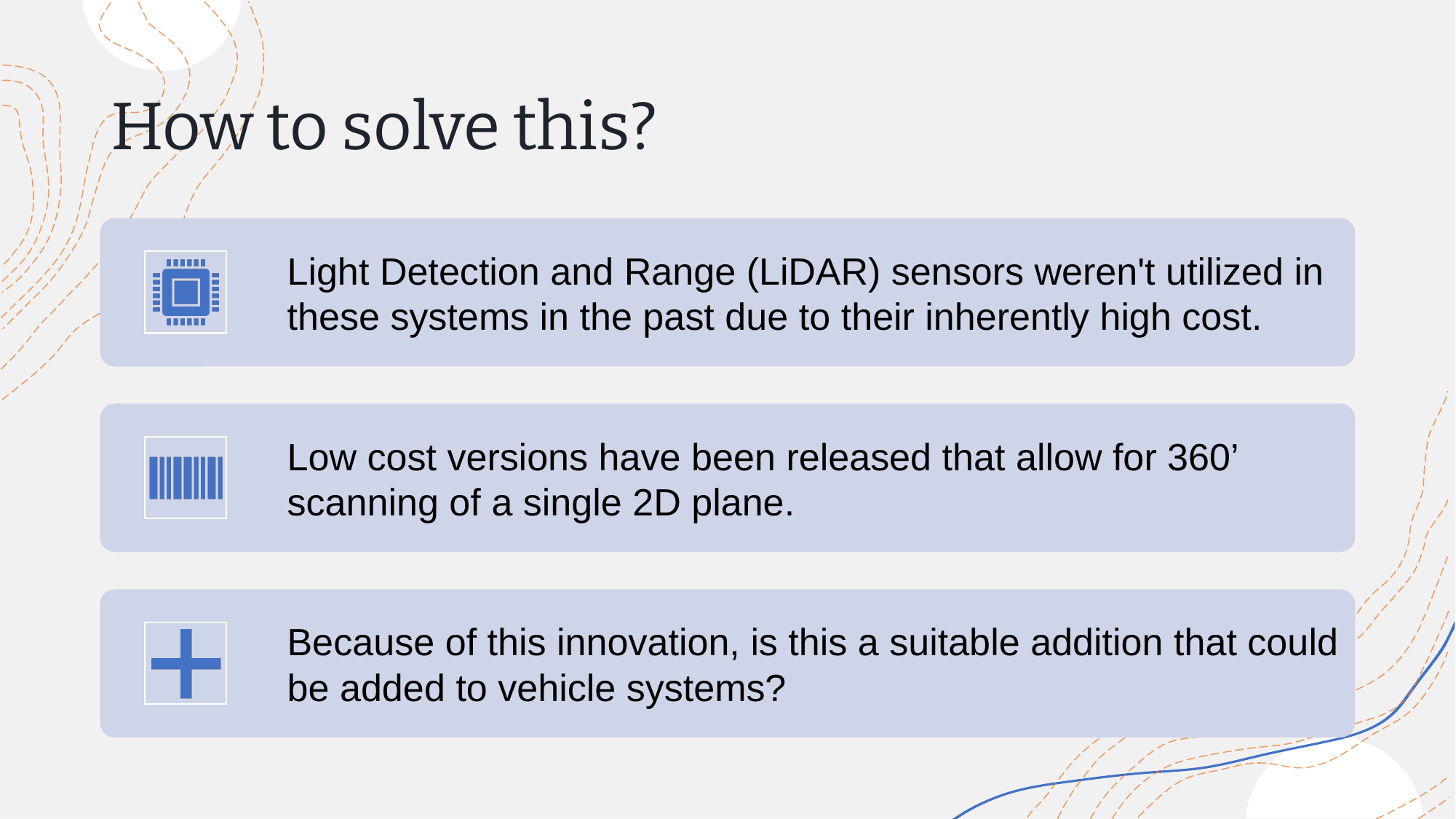

# How to solve this?
Light Detection and Range (LiDAR) sensors weren't utilized in these systems in the past due to their inherently high cost.
Low cost versions have been released that allow for 360’ scanning of a single 2D plane.
Because of this innovation, is this a suitable addition that could be added to vehicle systems?